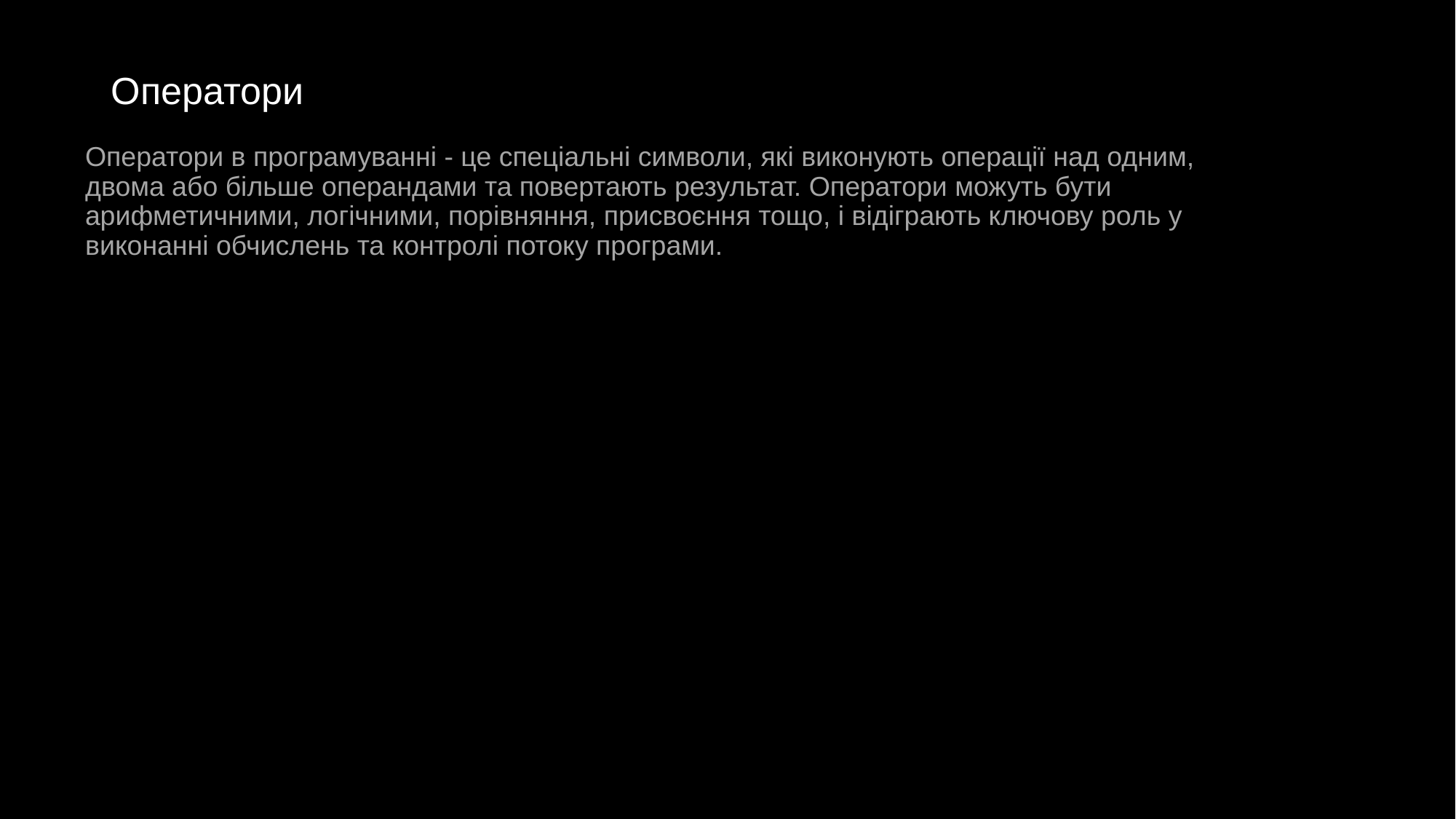

# Оператори
Оператори в програмуванні - це спеціальні символи, які виконують операції над одним, двома або більше операндами та повертають результат. Оператори можуть бути арифметичними, логічними, порівняння, присвоєння тощо, і відіграють ключову роль у виконанні обчислень та контролі потоку програми.